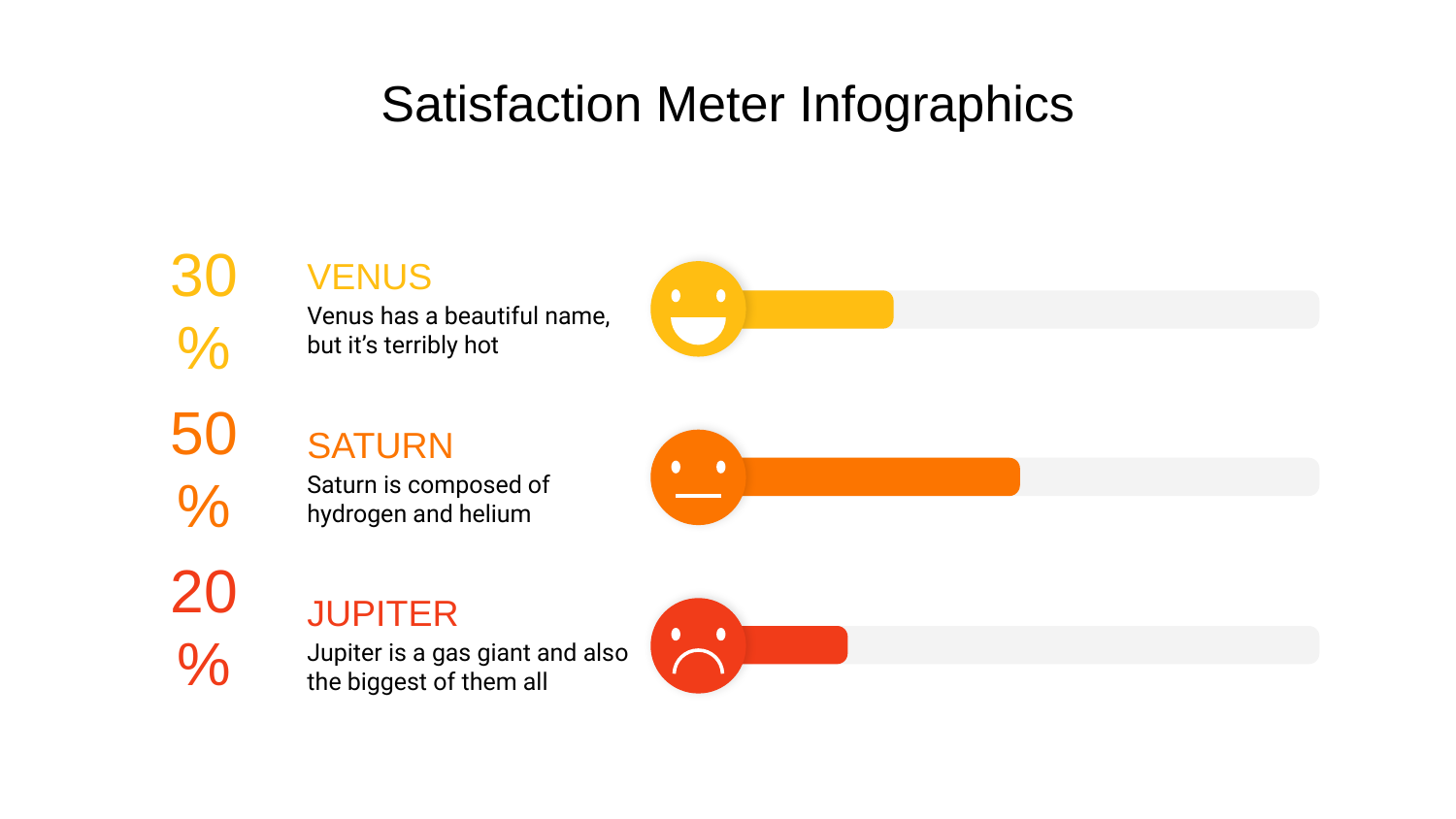

# Satisfaction Meter Infographics
VENUS
30%
Venus has a beautiful name, but it’s terribly hot

SATURN
50%
Saturn is composed of hydrogen and helium

20%
JUPITER
Jupiter is a gas giant and also the biggest of them all